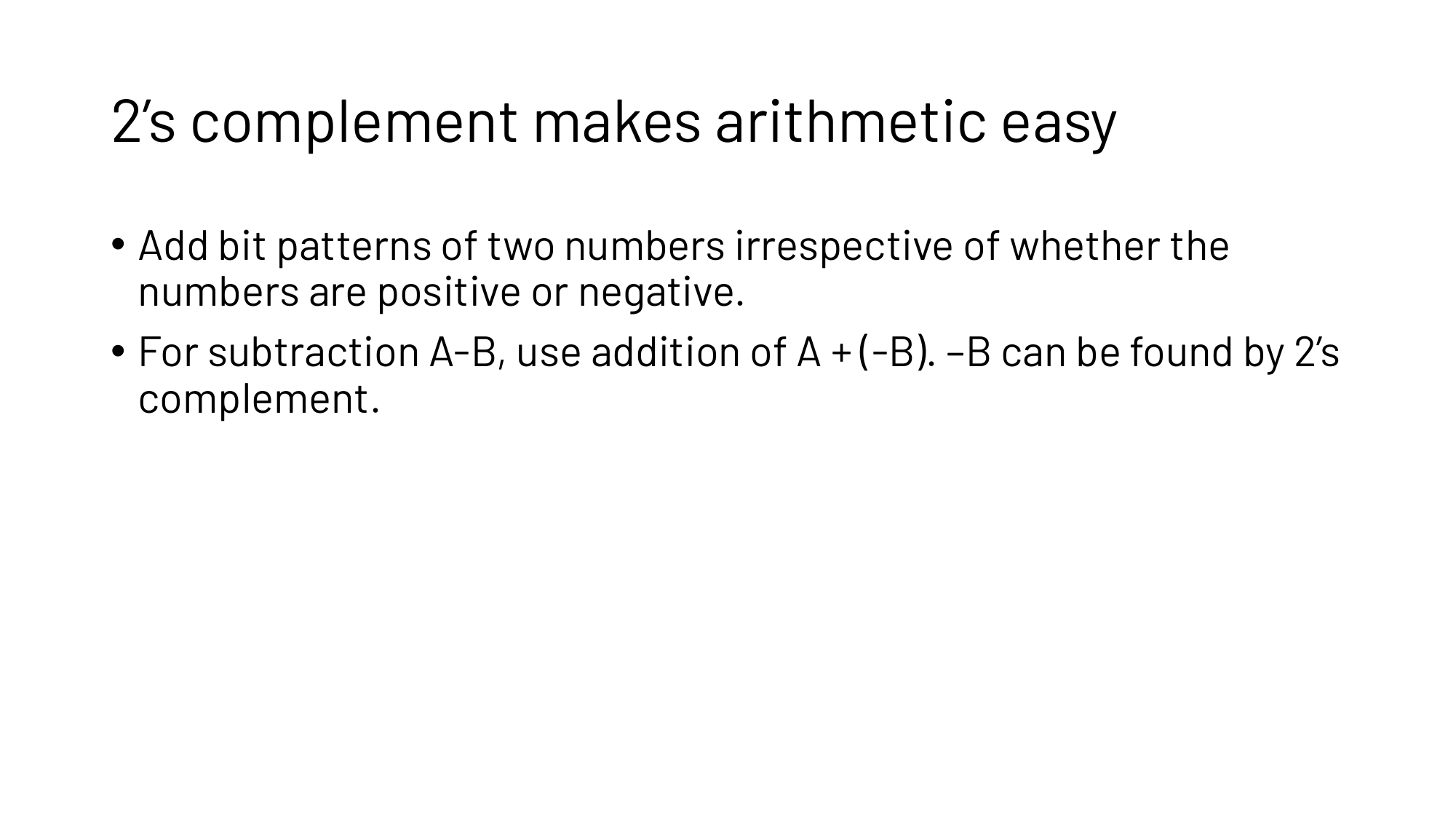

# 2’s complement makes arithmetic easy
Add bit patterns of two numbers irrespective of whether the numbers are positive or negative.
For subtraction A-B, use addition of A + (-B). –B can be found by 2’s complement.